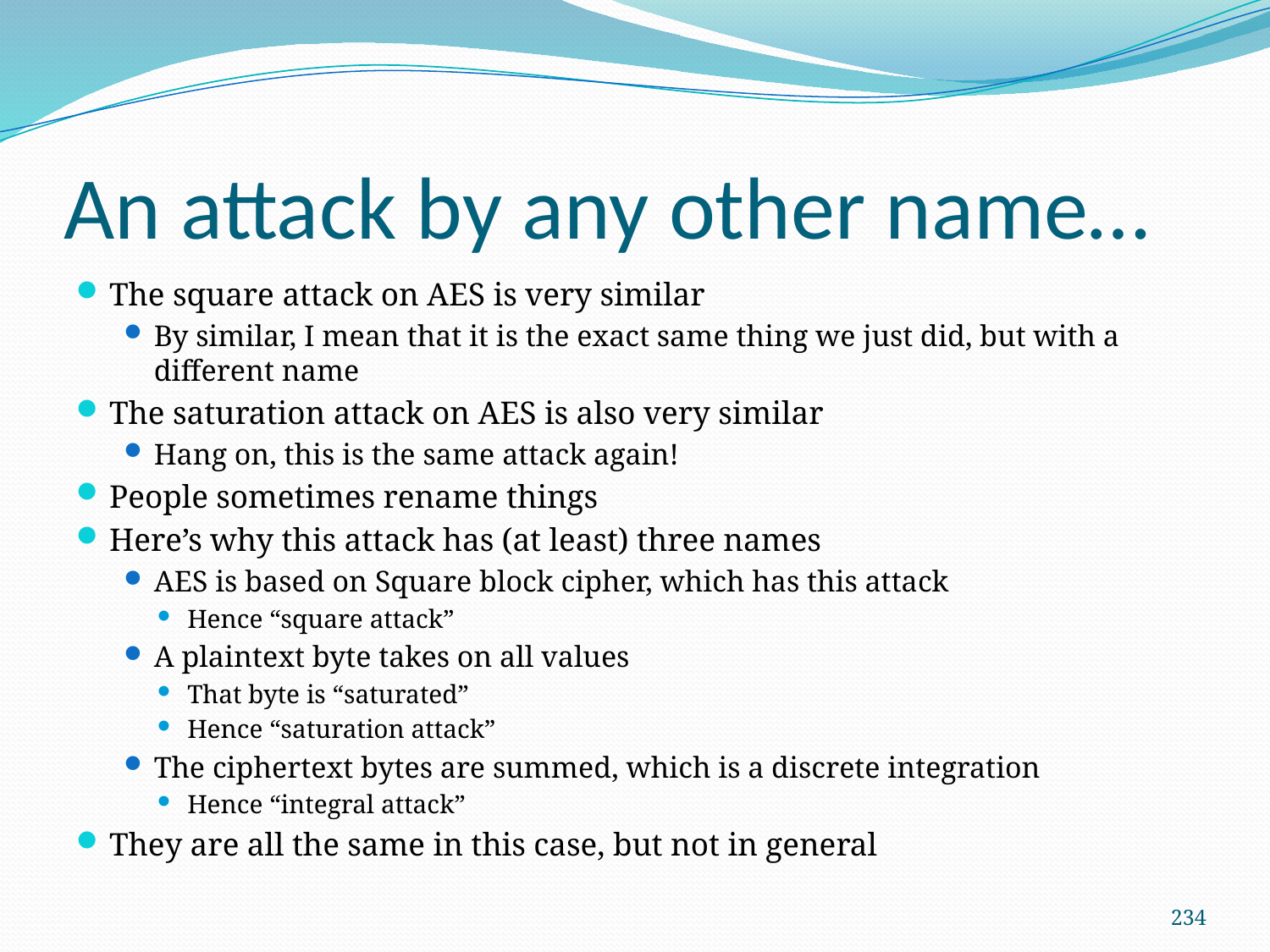

# An attack by any other name…
The square attack on AES is very similar
By similar, I mean that it is the exact same thing we just did, but with a different name
The saturation attack on AES is also very similar
Hang on, this is the same attack again!
People sometimes rename things
Here’s why this attack has (at least) three names
AES is based on Square block cipher, which has this attack
Hence “square attack”
A plaintext byte takes on all values
That byte is “saturated”
Hence “saturation attack”
The ciphertext bytes are summed, which is a discrete integration
Hence “integral attack”
They are all the same in this case, but not in general
234